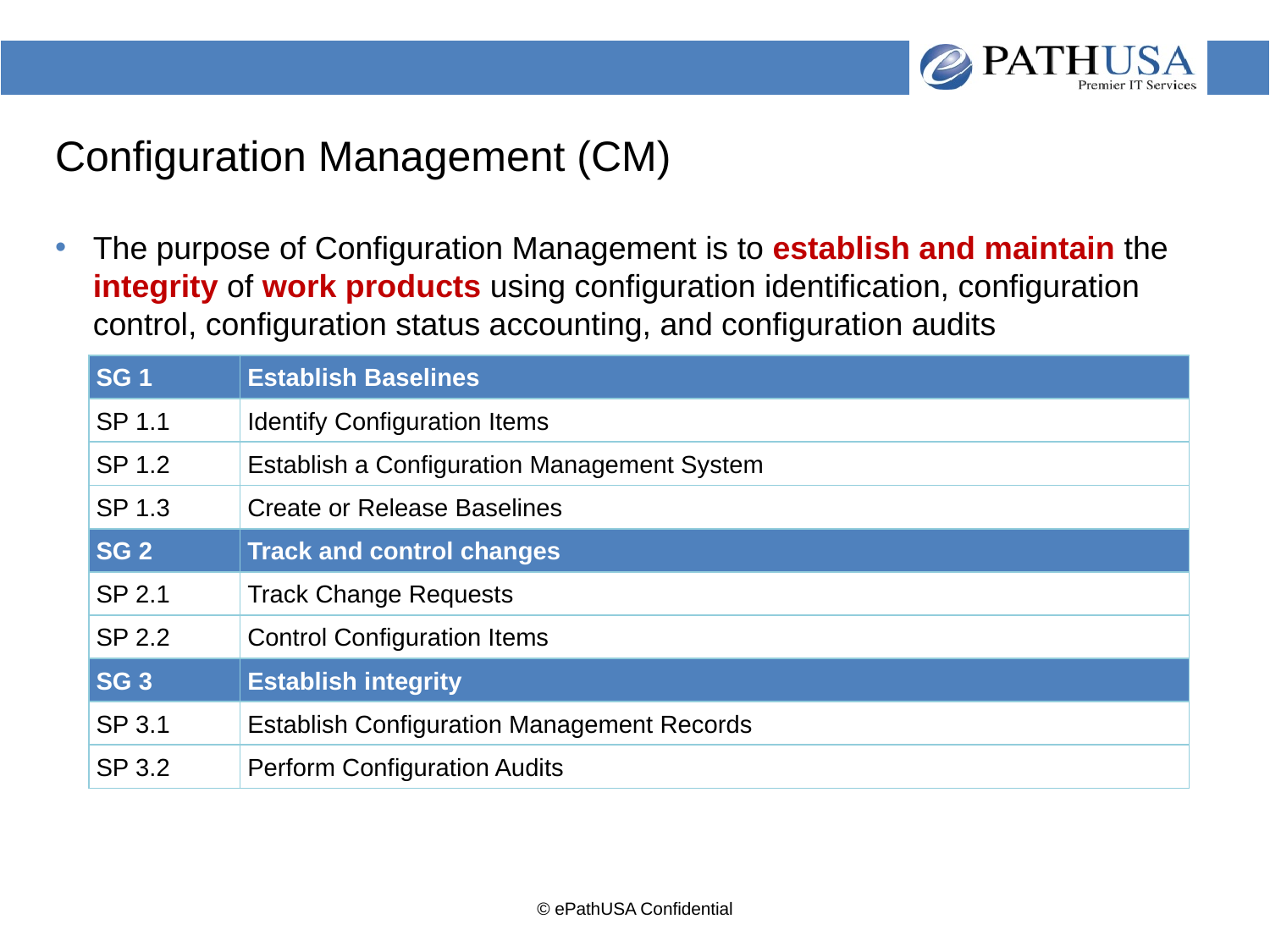

# Configuration Management (CM)
The purpose of Configuration Management is to establish and maintain the integrity of work products using configuration identification, configuration control, configuration status accounting, and configuration audits

| SG 1 | Establish Baselines |
| --- | --- |
| SP 1.1 | Identify Configuration Items |
| SP 1.2 | Establish a Configuration Management System |
| SP 1.3 | Create or Release Baselines |
| SG 2 | Track and control changes |
| SP 2.1 | Track Change Requests |
| SP 2.2 | Control Configuration Items |
| SG 3 | Establish integrity |
| SP 3.1 | Establish Configuration Management Records |
| SP 3.2 | Perform Configuration Audits |
© ePathUSA Confidential